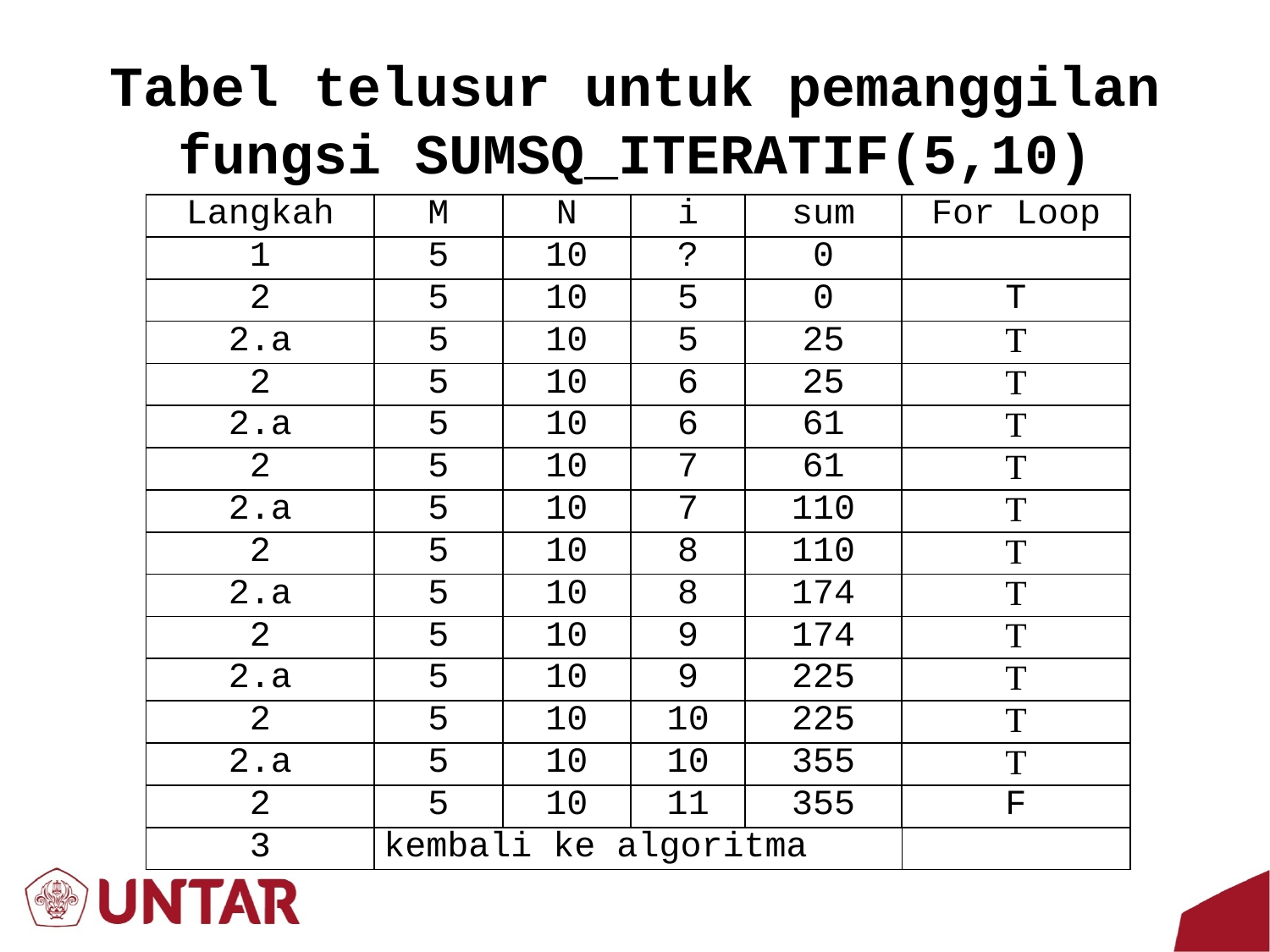

# Tabel telusur untuk pemanggilan fungsi SUMSQ_ITERATIF(5,10)
| Langkah | M | N | i | sum | For Loop |
| --- | --- | --- | --- | --- | --- |
| 1 | 5 | 10 | ? | 0 |  |
| 2 | 5 | 10 | 5 | 0 | T |
| 2.a | 5 | 10 | 5 | 25 | T |
| 2 | 5 | 10 | 6 | 25 | T |
| 2.a | 5 | 10 | 6 | 61 | T |
| 2 | 5 | 10 | 7 | 61 | T |
| 2.a | 5 | 10 | 7 | 110 | T |
| 2 | 5 | 10 | 8 | 110 | T |
| 2.a | 5 | 10 | 8 | 174 | T |
| 2 | 5 | 10 | 9 | 174 | T |
| 2.a | 5 | 10 | 9 | 225 | T |
| 2 | 5 | 10 | 10 | 225 | T |
| 2.a | 5 | 10 | 10 | 355 | T |
| 2 | 5 | 10 | 11 | 355 | F |
| 3 | kembali ke algoritma |  |  |  |  |